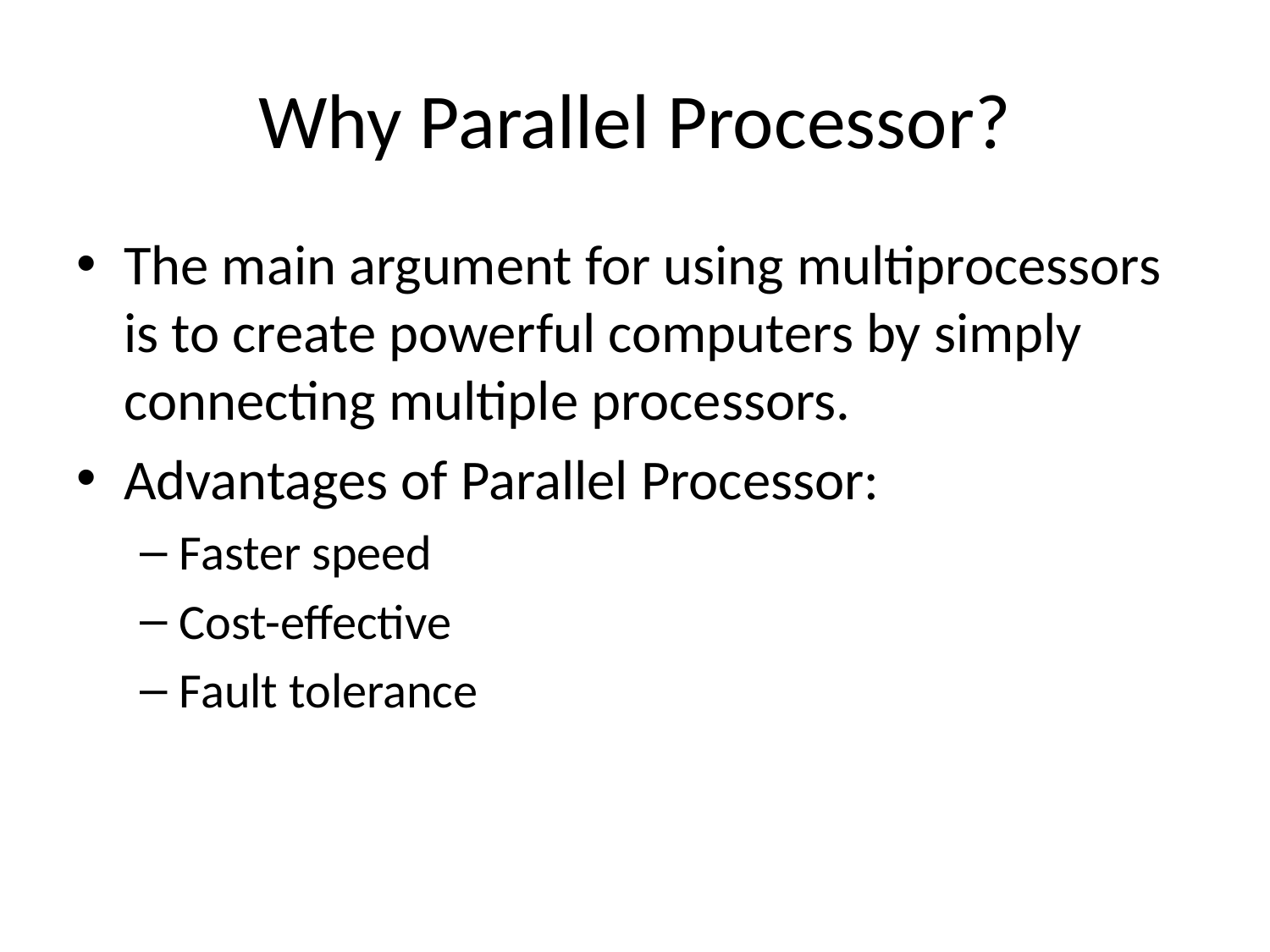

# Why Parallel Processor?
The main argument for using multiprocessors is to create powerful computers by simply connecting multiple processors.
Advantages of Parallel Processor:
Faster speed
Cost-effective
Fault tolerance